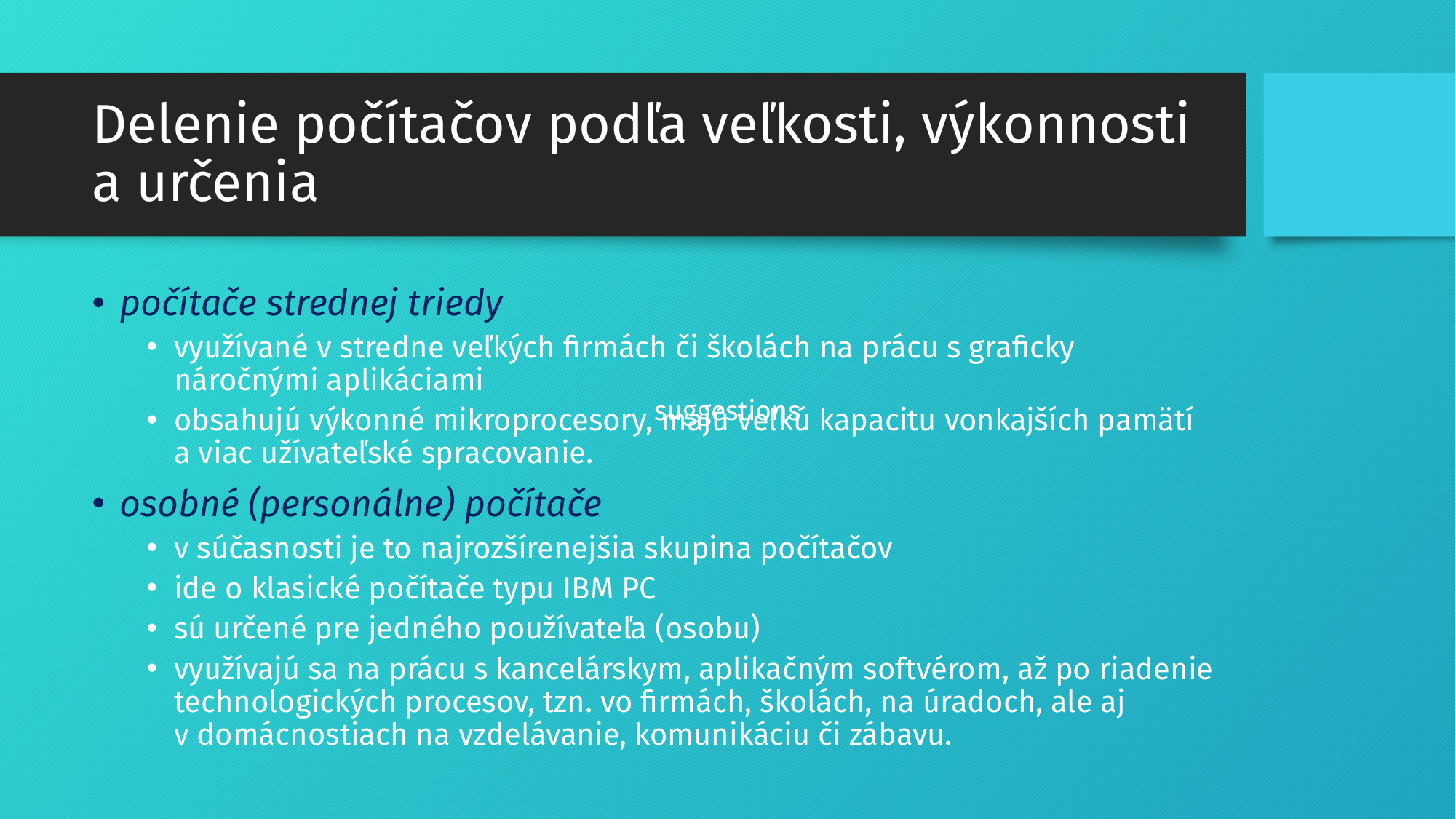

# Delenie počítačov podľa veľkosti, výkonnosti a určenia
počítače strednej triedy
využívané v stredne veľkých firmách či školách na prácu s graficky náročnými aplikáciami
obsahujú výkonné mikroprocesory, majú veľkú kapacitu vonkajších pamätí a viac užívateľské spracovanie.
osobné (personálne) počítače
v súčasnosti je to najrozšírenejšia skupina počítačov
ide o klasické počítače typu IBM PC
sú určené pre jedného používateľa (osobu)
využívajú sa na prácu s kancelárskym, aplikačným softvérom, až po riadenie technologických procesov, tzn. vo firmách, školách, na úradoch, ale aj v domácnostiach na vzdelávanie, komunikáciu či zábavu.
suggestions